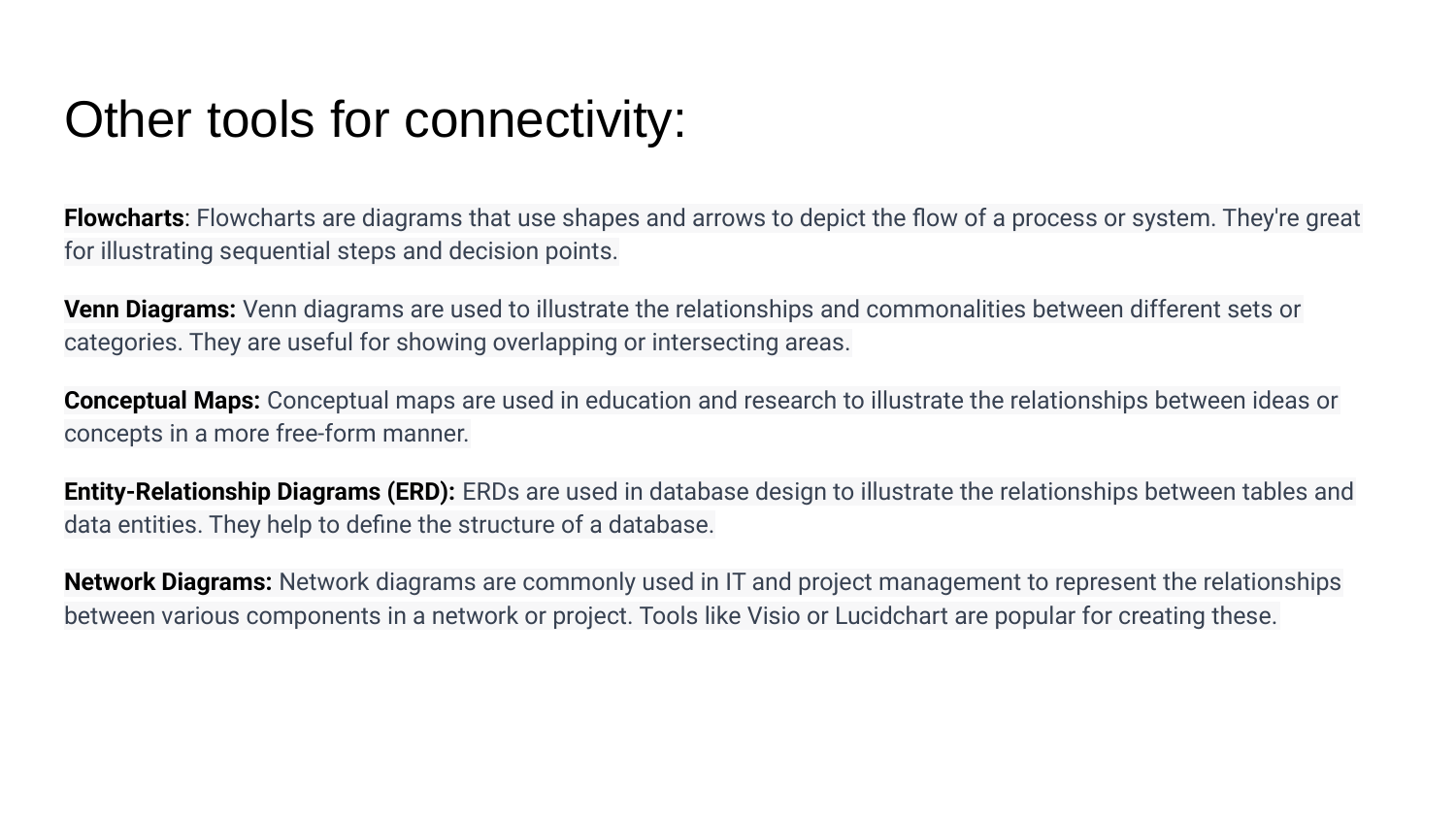

# Other tools for connectivity:
Flowcharts: Flowcharts are diagrams that use shapes and arrows to depict the flow of a process or system. They're great for illustrating sequential steps and decision points.
Venn Diagrams: Venn diagrams are used to illustrate the relationships and commonalities between different sets or categories. They are useful for showing overlapping or intersecting areas.
Conceptual Maps: Conceptual maps are used in education and research to illustrate the relationships between ideas or concepts in a more free-form manner.
Entity-Relationship Diagrams (ERD): ERDs are used in database design to illustrate the relationships between tables and data entities. They help to define the structure of a database.
Network Diagrams: Network diagrams are commonly used in IT and project management to represent the relationships between various components in a network or project. Tools like Visio or Lucidchart are popular for creating these.